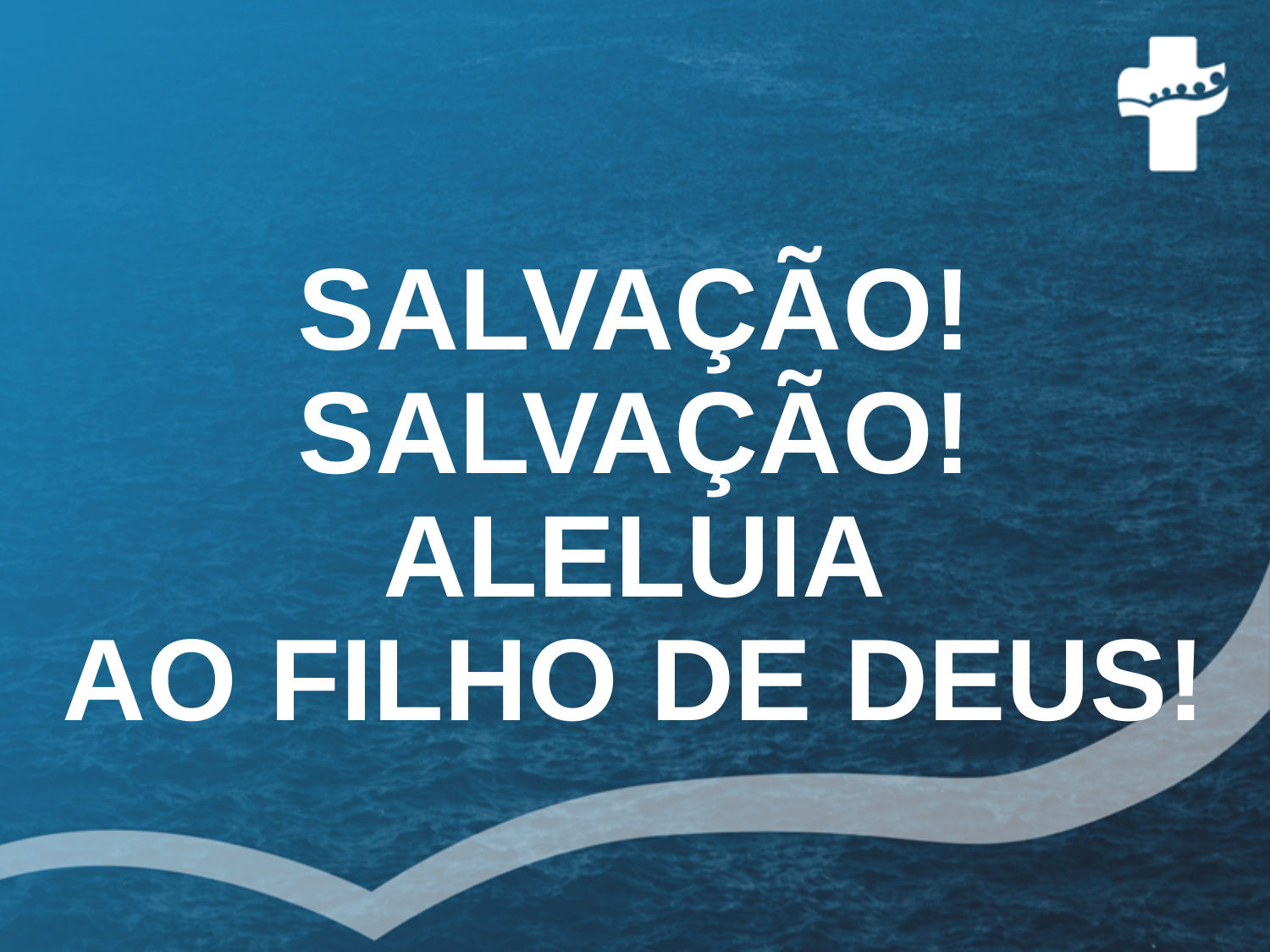

# SALVAÇÃO! SALVAÇÃO! ALELUIA AO FILHO DE DEUS!